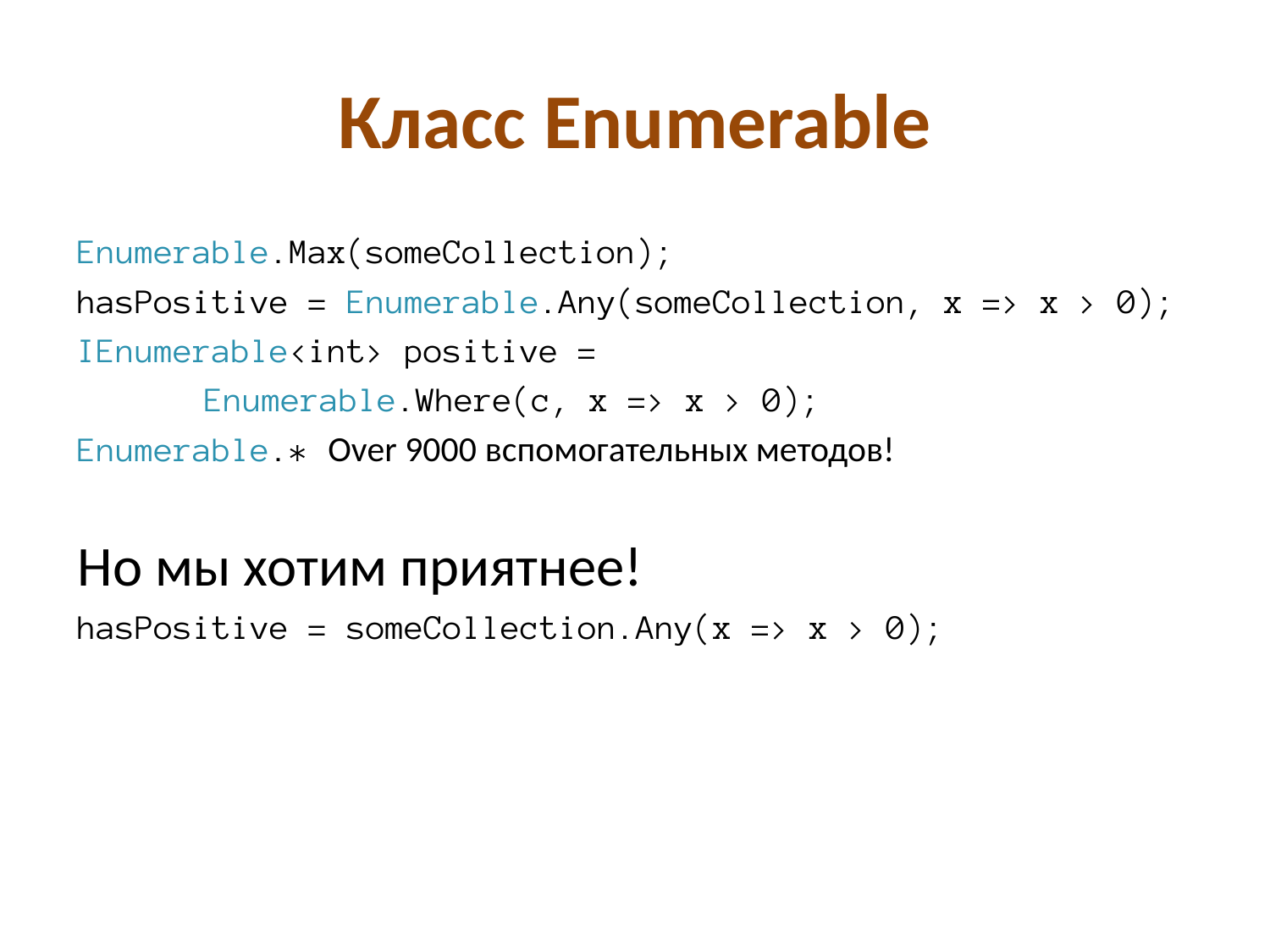

# Класс Enumerable
Enumerable.Max(someCollection);
hasPositive = Enumerable.Any(someCollection, x => x > 0);
IEnumerable<int> positive =
	Enumerable.Where(c, x => x > 0);
Enumerable.* Over 9000 вспомогательных методов!

Но мы хотим приятнее!
hasPositive = someCollection.Any(x => x > 0);